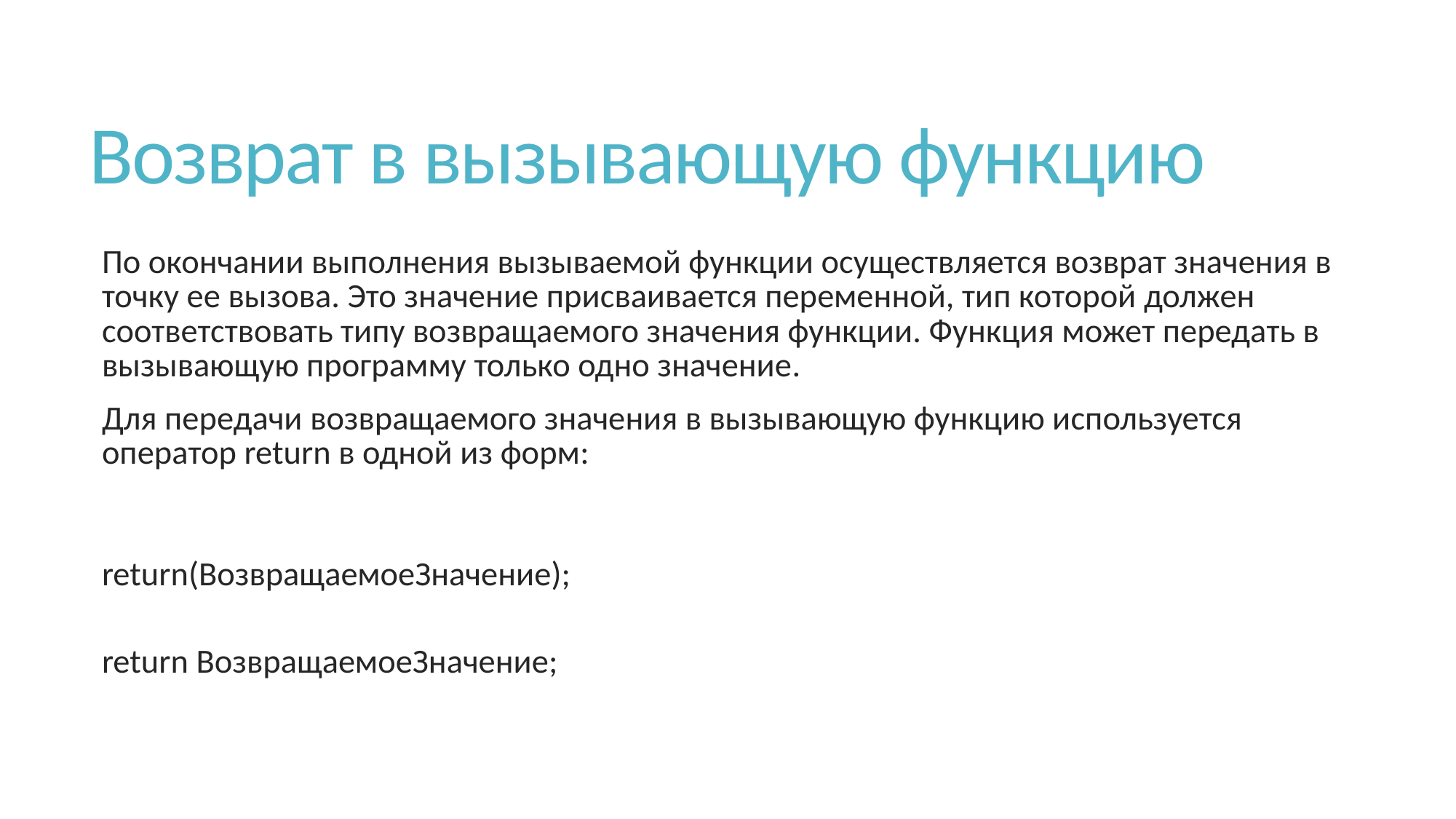

# Возврат в вызывающую функцию
По окончании выполнения вызываемой функции осуществляется возврат значения в точку ее вызова. Это значение присваивается переменной, тип которой должен соответствовать типу возвращаемого значения функции. Функция может передать в вызывающую программу только одно значение.
Для передачи возвращаемого значения в вызывающую функцию используется оператор return в одной из форм:
return(ВозвращаемоеЗначение);
return ВозвращаемоеЗначение;